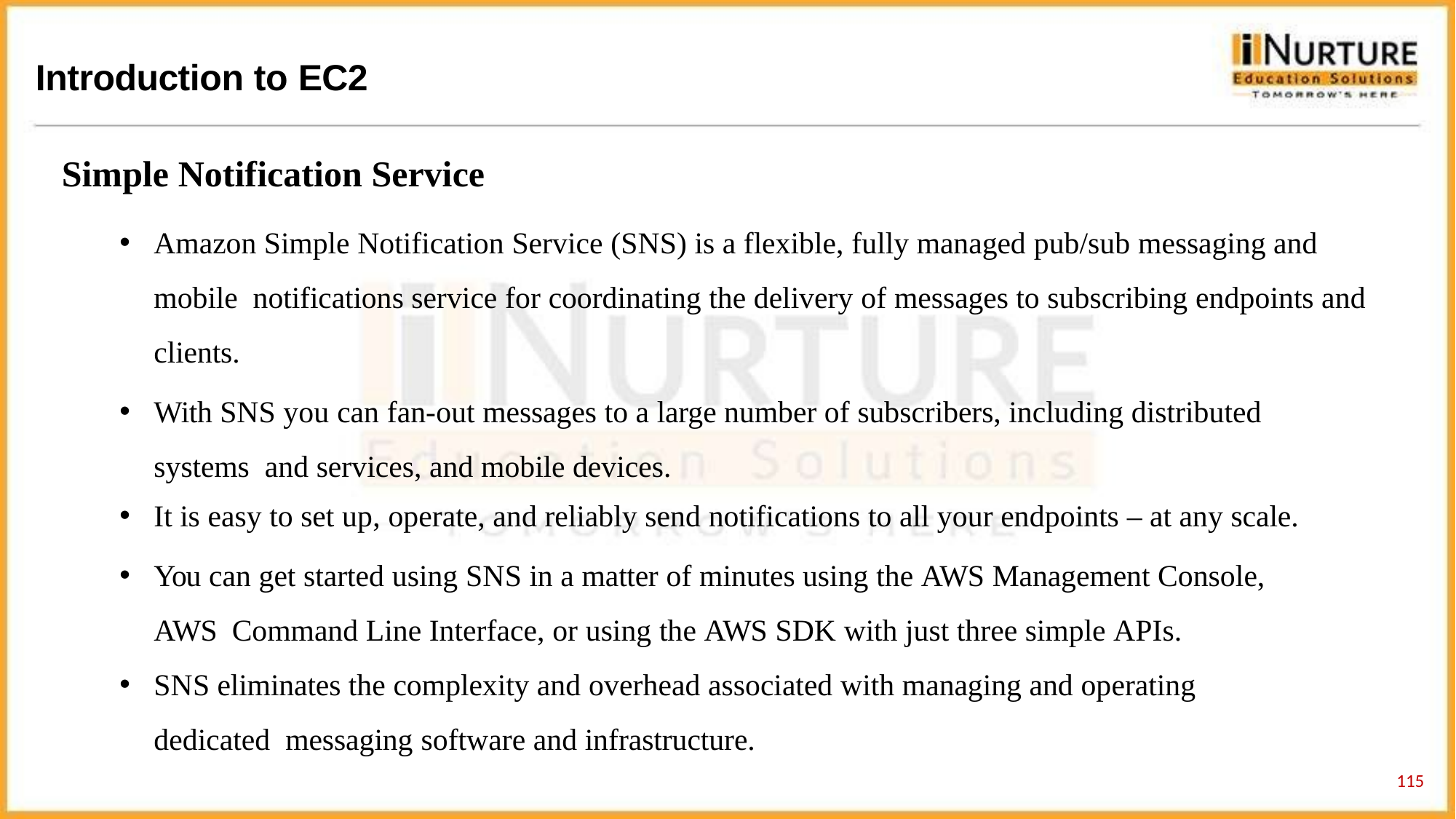

# Introduction to EC2
Simple Notification Service
Amazon Simple Notification Service (SNS) is a flexible, fully managed pub/sub messaging and mobile  notifications service for coordinating the delivery of messages to subscribing endpoints and clients.
With SNS you can fan-out messages to a large number of subscribers, including distributed systems  and services, and mobile devices.
It is easy to set up, operate, and reliably send notifications to all your endpoints – at any scale.
You can get started using SNS in a matter of minutes using the AWS Management Console, AWS  Command Line Interface, or using the AWS SDK with just three simple APIs.
SNS eliminates the complexity and overhead associated with managing and operating dedicated  messaging software and infrastructure.
115